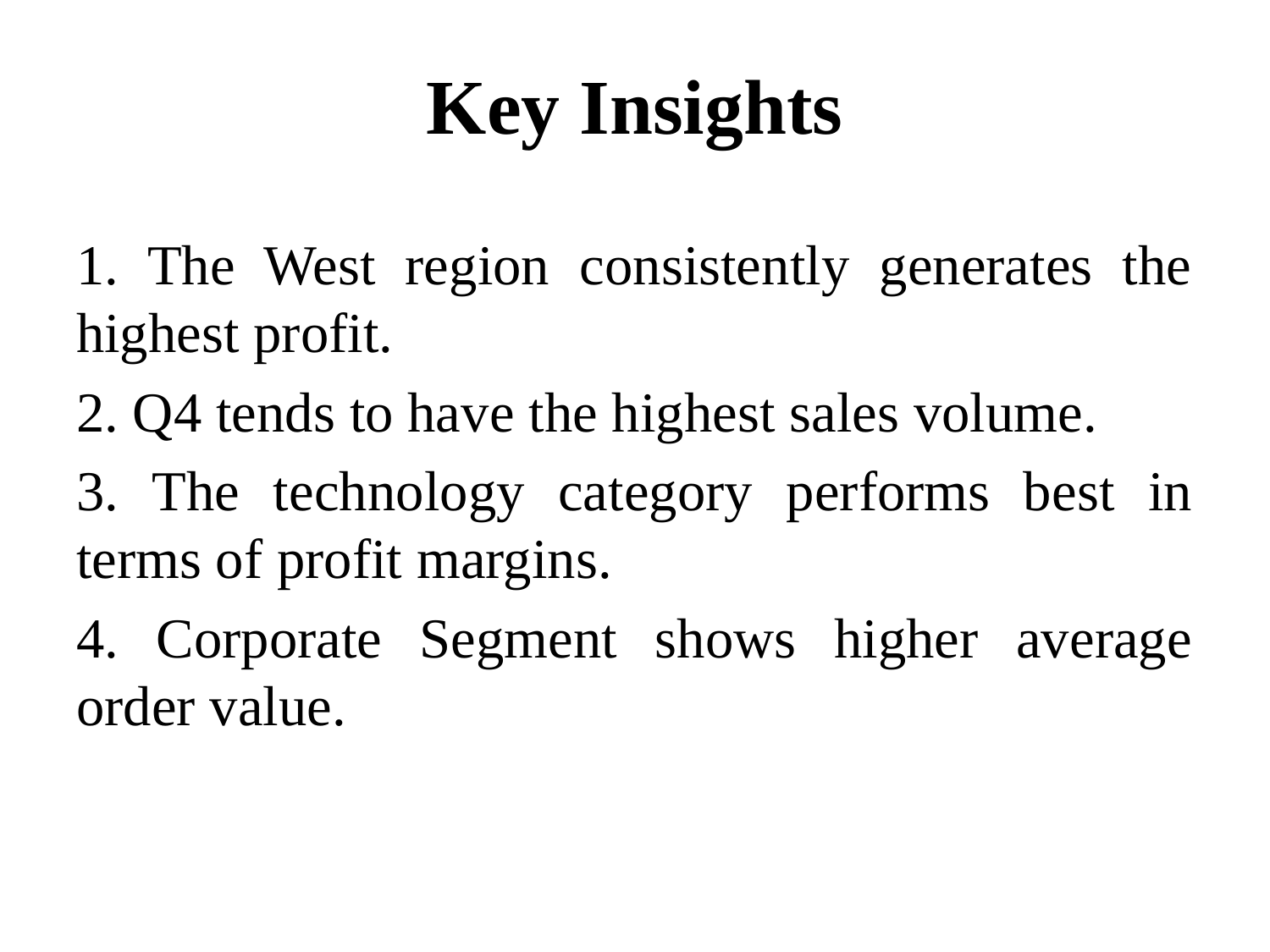

# Key Insights
1. The West region consistently generates the highest profit.
2. Q4 tends to have the highest sales volume.
3. The technology category performs best in terms of profit margins.
4. Corporate Segment shows higher average order value.